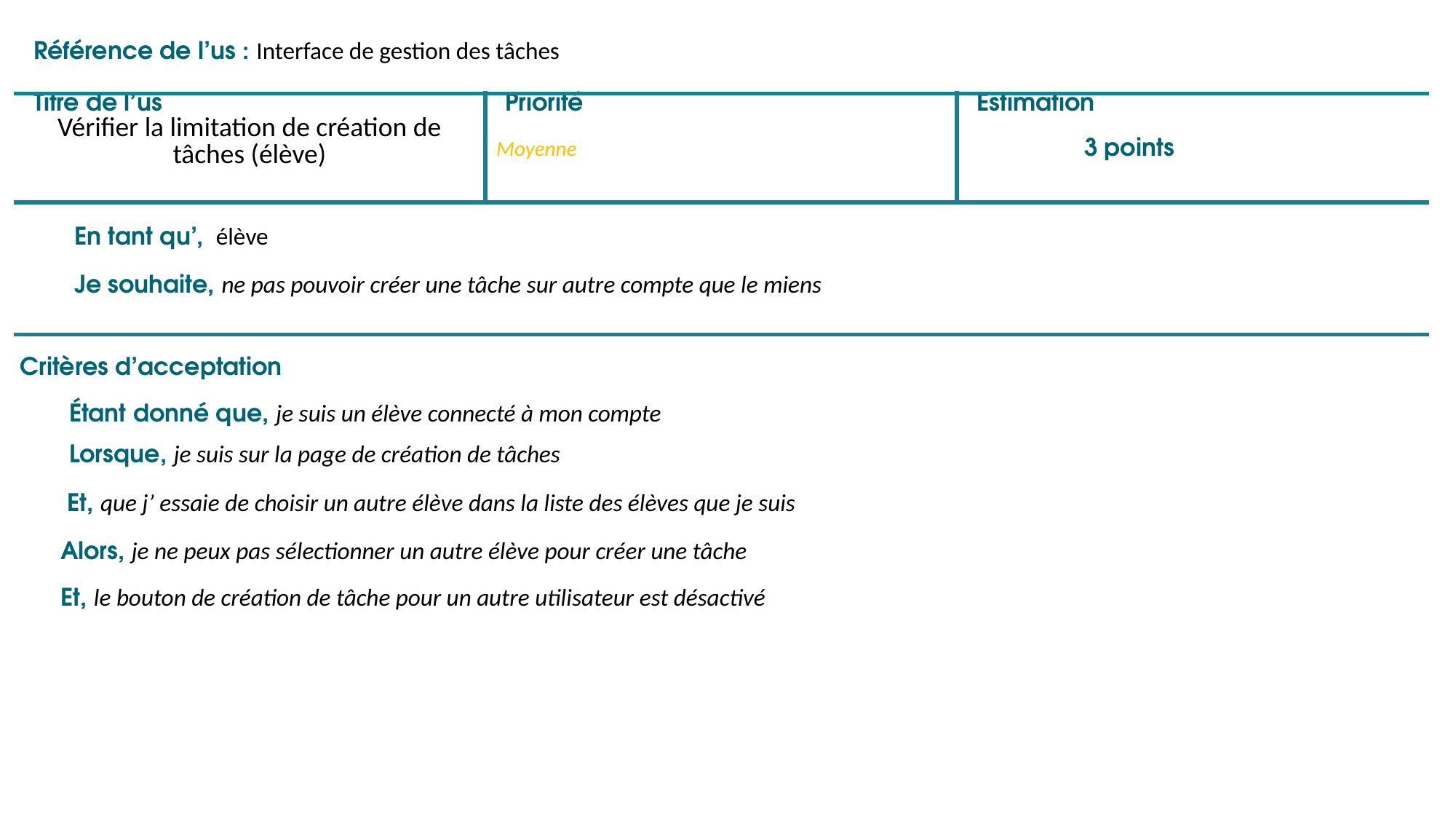

| Référence de l’us : Interface de gestion des tâches |  |  |
| --- | --- | --- |
| Titre de l’us Vérifier la limitation de création de tâches (élève) | Priorité   Moyenne | Estimation 3 points |
| En tant qu’,  élève Je souhaite, ne pas pouvoir créer une tâche sur autre compte que le miens |  |  |
| Critères d’acceptation   Étant donné que, je suis un élève connecté à mon compte Lorsque, je suis sur la page de création de tâches Et, que j’ essaie de choisir un autre élève dans la liste des élèves que je suis Alors, je ne peux pas sélectionner un autre élève pour créer une tâche Et, le bouton de création de tâche pour un autre utilisateur est désactivé |  |  |